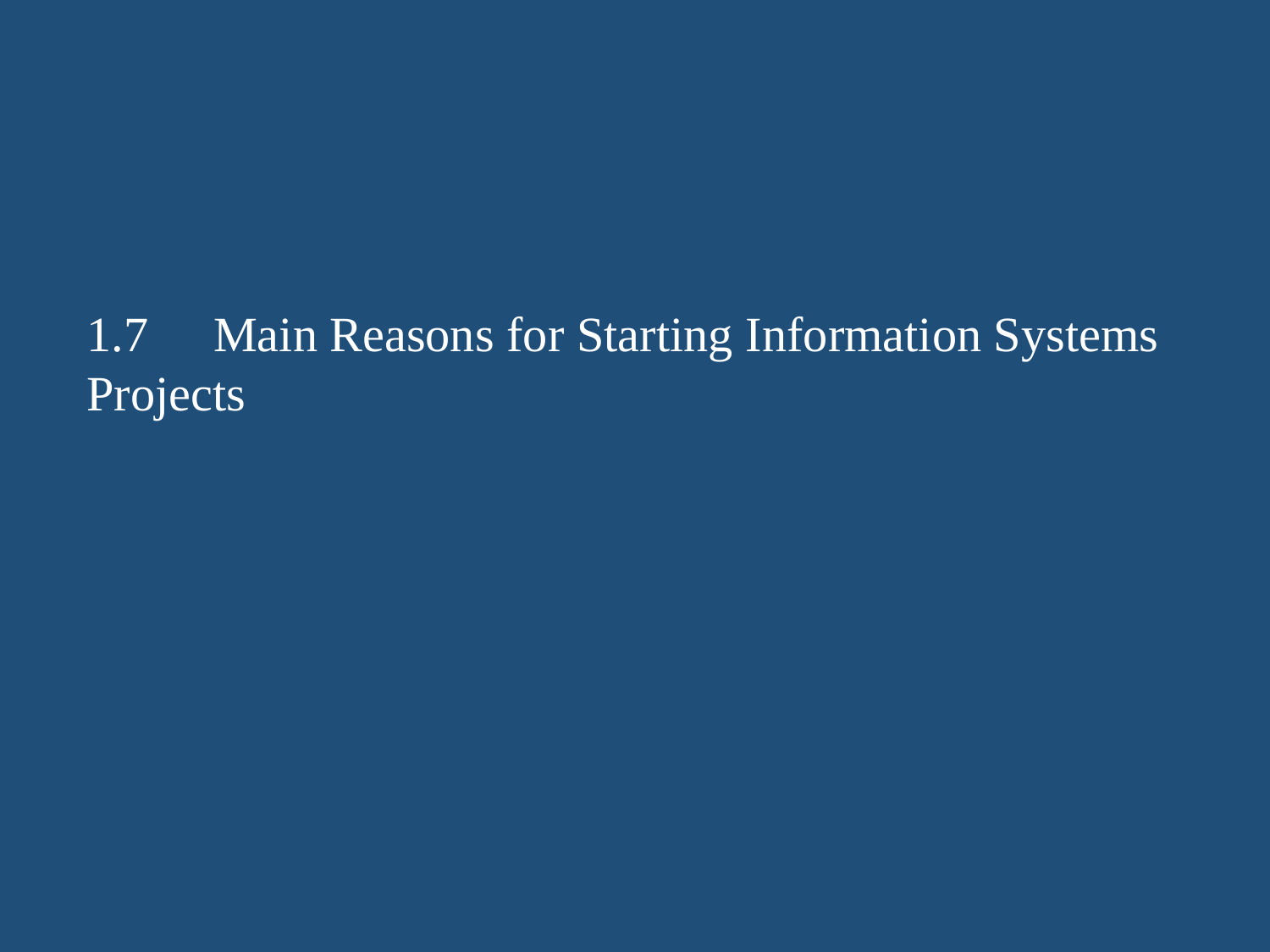

1.7	Main Reasons for Starting Information Systems 	Projects